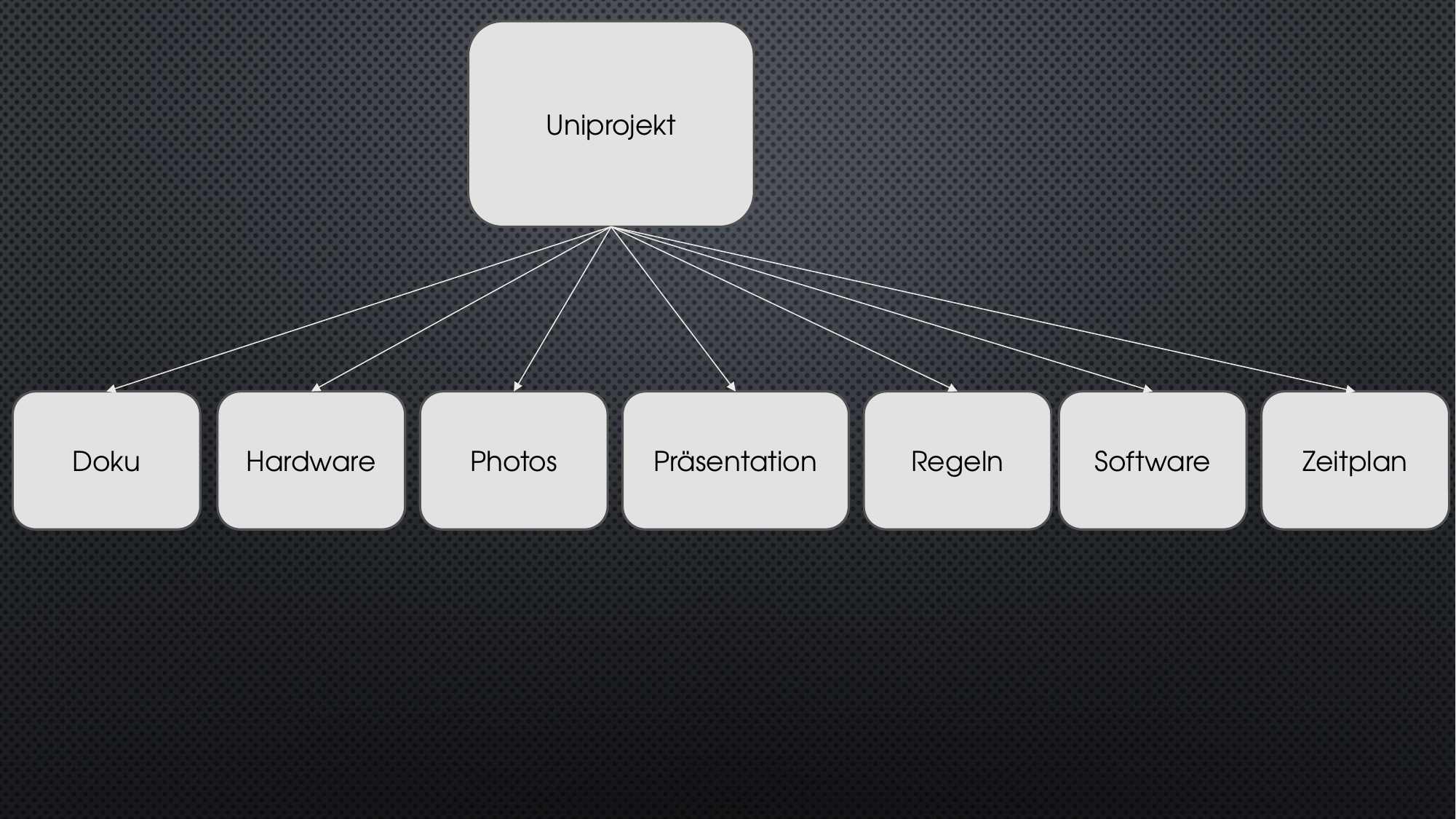

Uniprojekt
Doku
Hardware
Photos
Präsentation
Regeln
Software
Zeitplan